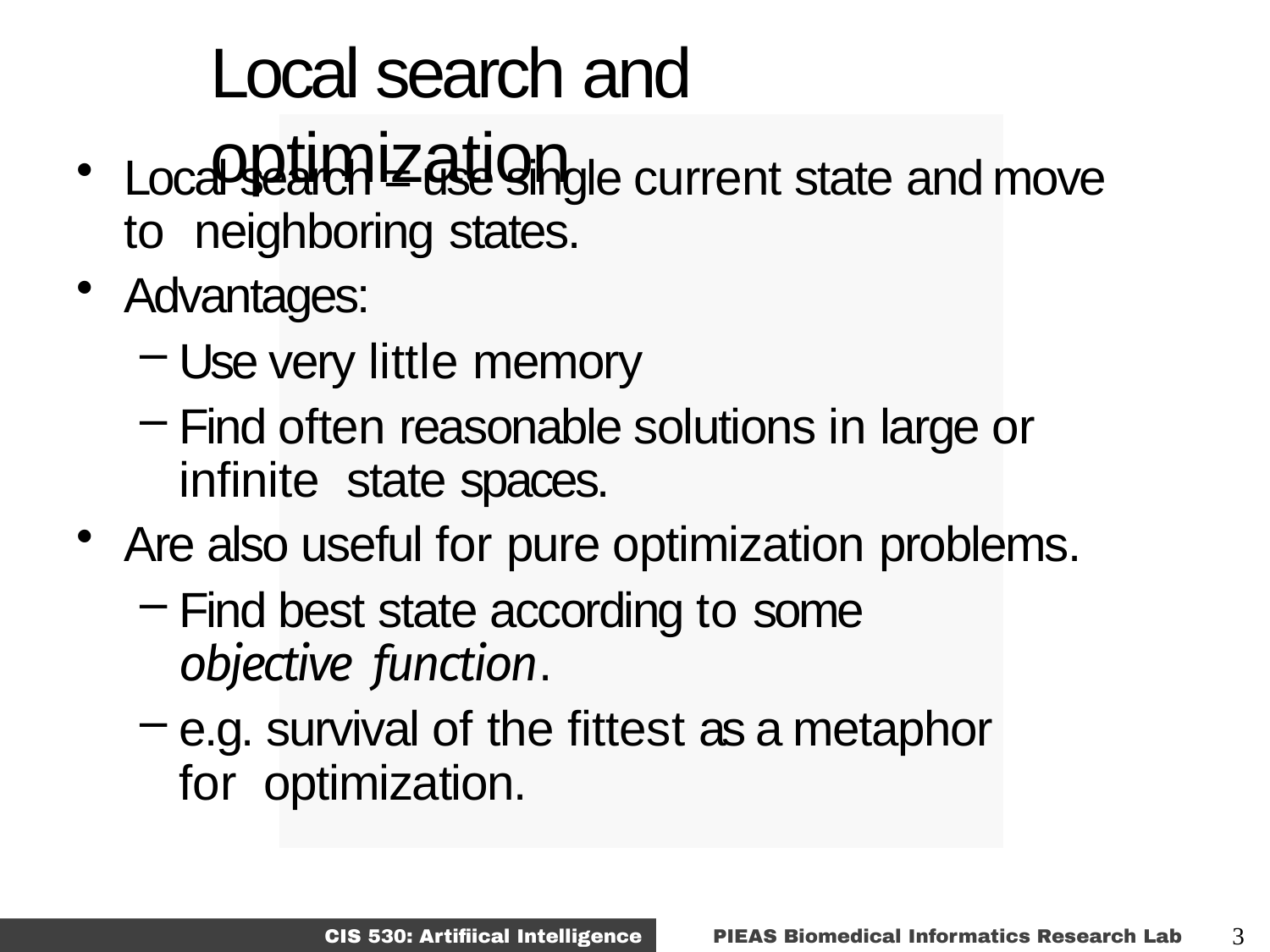

# Local search and optimization
Local search = use single current state and move to  neighboring states.
Advantages:
Use very little memory
Find often reasonable solutions in large or infinite  state spaces.
Are also useful for pure optimization problems.
Find best state according to some objective  function.
e.g. survival of the fittest as a metaphor for  optimization.
PIEAS Biomedical Informatics Research Lab
CIS 530: Artifiical Intelligence
3